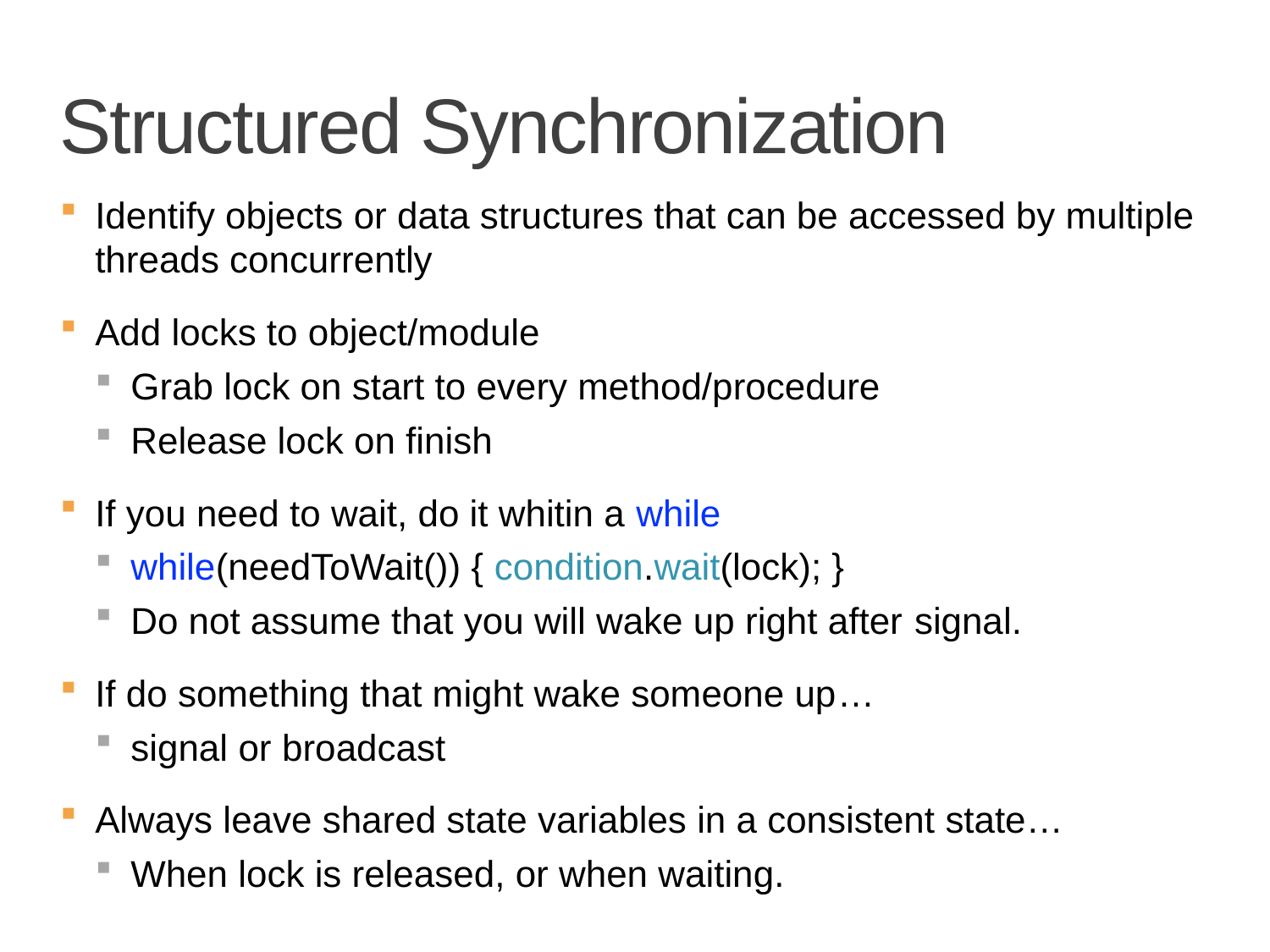

# Structured Synchronization
Identify objects or data structures that can be accessed by multiple threads concurrently
Add locks to object/module
Grab lock on start to every method/procedure
Release lock on finish
If you need to wait, do it whitin a while
while(needToWait()) { condition.wait(lock); }
Do not assume that you will wake up right after signal.
If do something that might wake someone up…
signal or broadcast
Always leave shared state variables in a consistent state…
When lock is released, or when waiting.